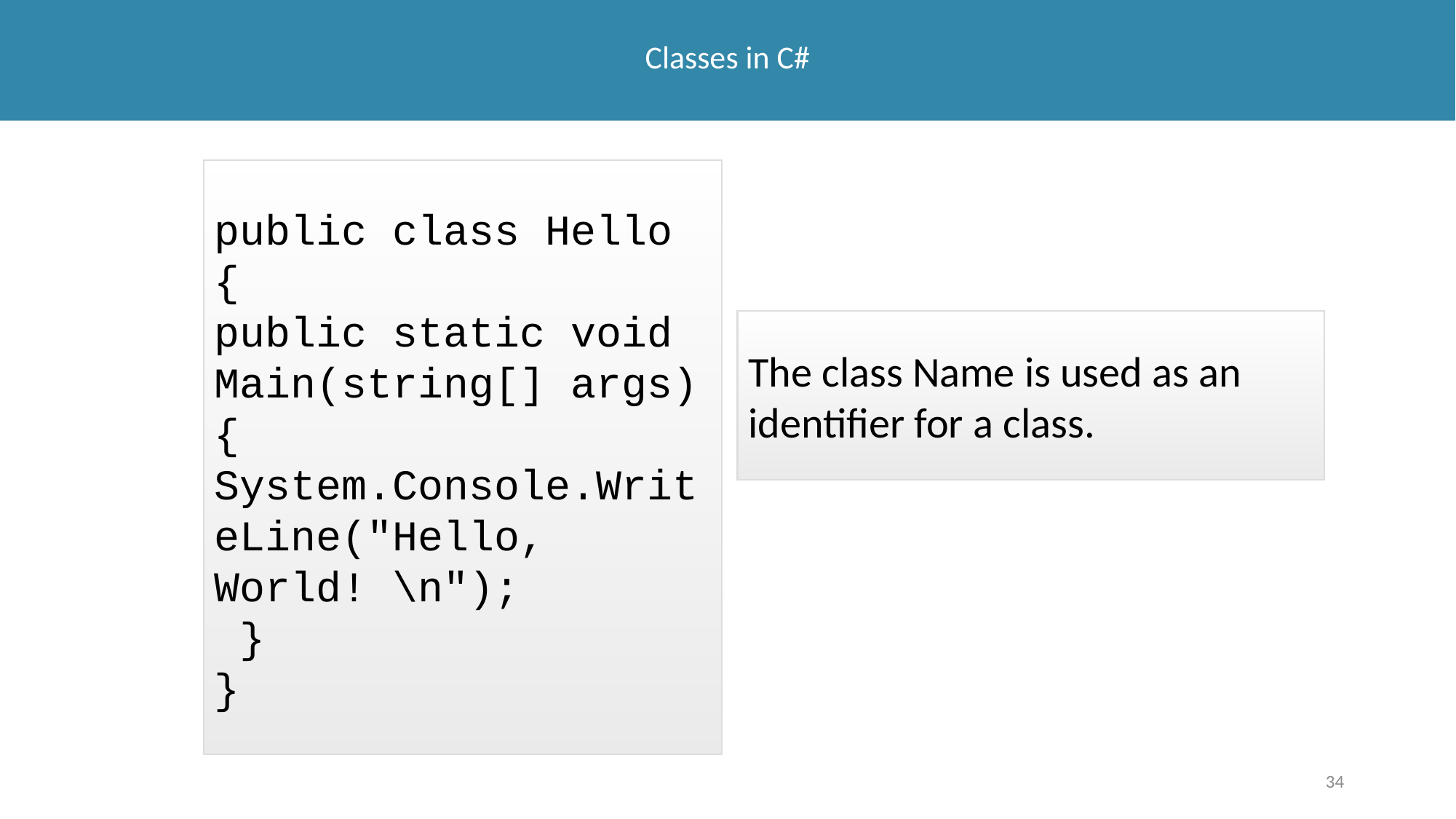

# Classes in C#
public class Hello
{
public static void Main(string[] args)
{
System.Console.WriteLine("Hello, World! \n");
 }
}
The class Name is used as an identifier for a class.
34